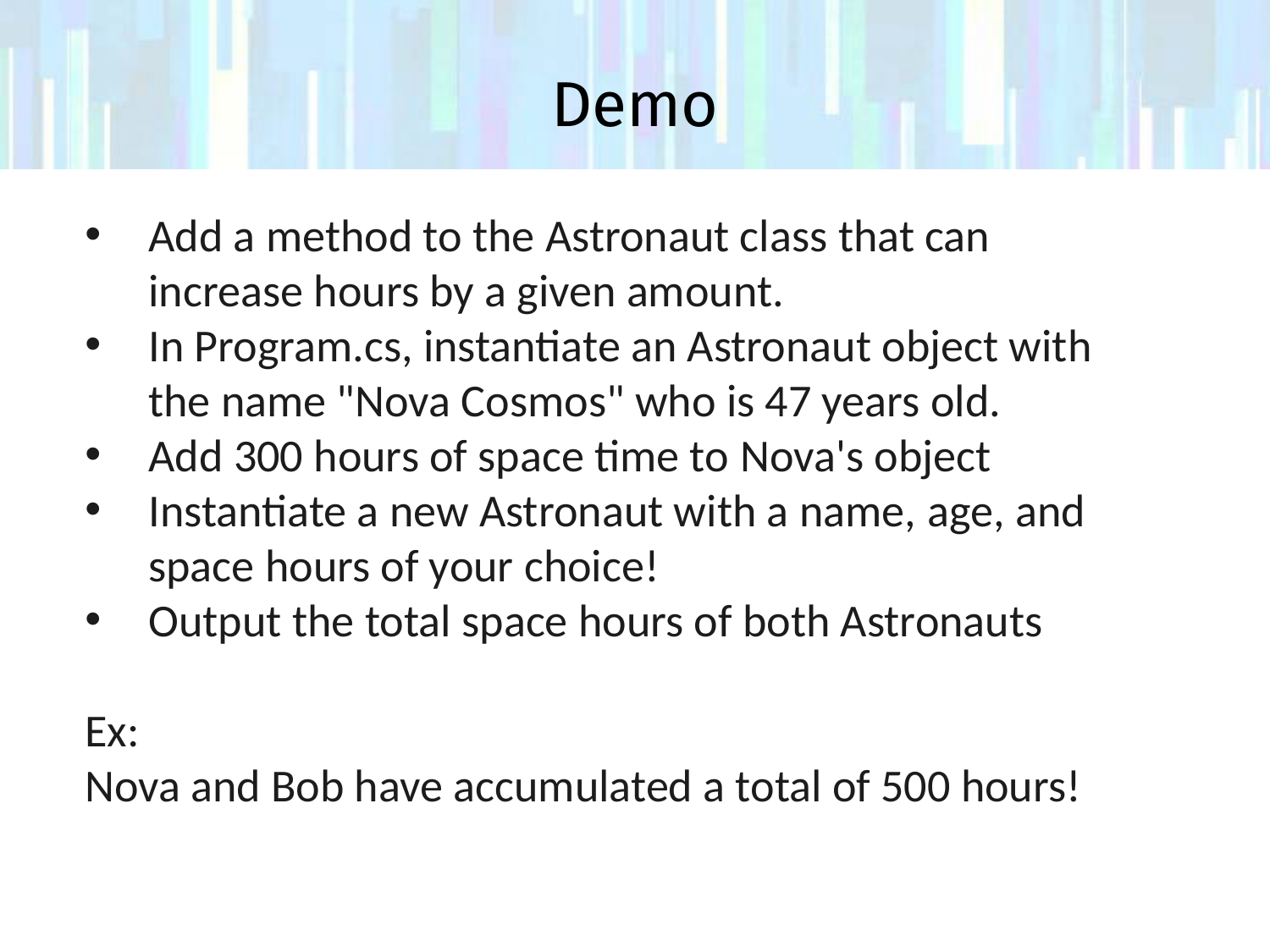

# Demo
Add a method to the Astronaut class that can increase hours by a given amount.
In Program.cs, instantiate an Astronaut object with the name "Nova Cosmos" who is 47 years old.
Add 300 hours of space time to Nova's object
Instantiate a new Astronaut with a name, age, and space hours of your choice!
Output the total space hours of both Astronauts

Ex:
Nova and Bob have accumulated a total of 500 hours!